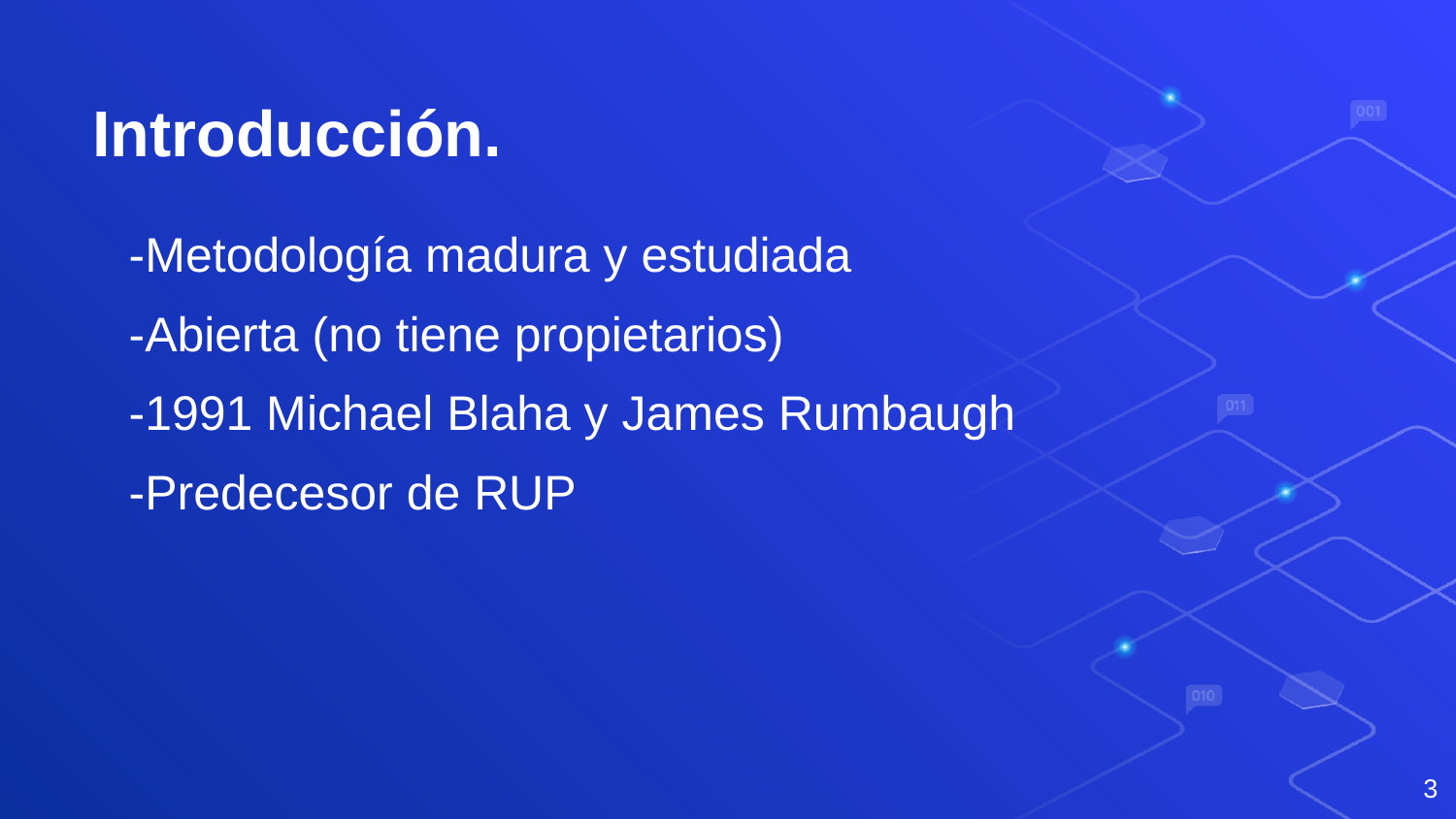

# Introducción.
-Metodología madura y estudiada
-Abierta (no tiene propietarios)
-1991 Michael Blaha y James Rumbaugh
-Predecesor de RUP
3